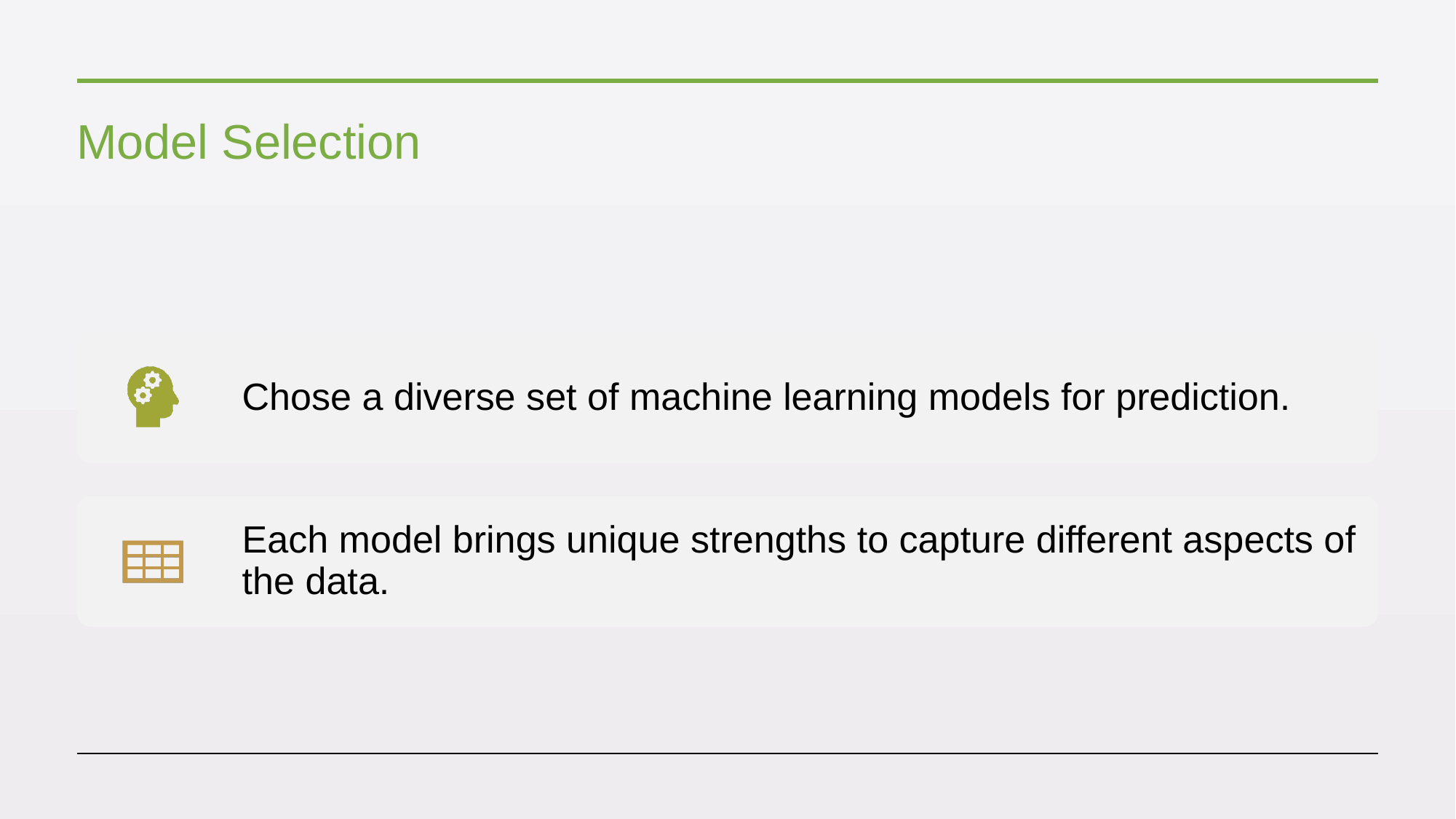

# Model Selection
Chose a diverse set of machine learning models for prediction.
Each model brings unique strengths to capture different aspects of the data.